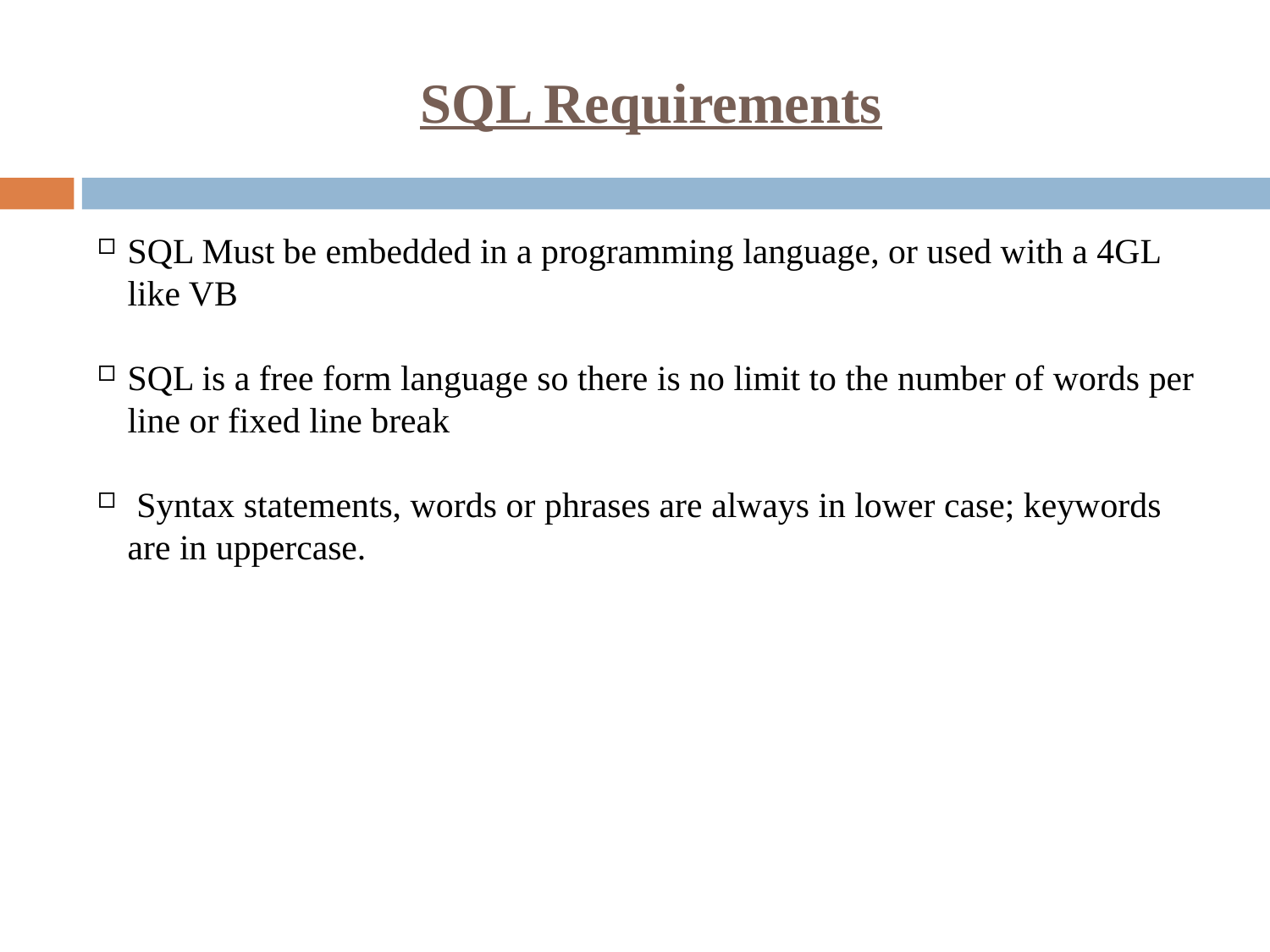

SQL Requirements
SQL Must be embedded in a programming language, or used with a 4GL like VB

SQL is a free form language so there is no limit to the number of words per line or fixed line break

 Syntax statements, words or phrases are always in lower case; keywords are in uppercase.